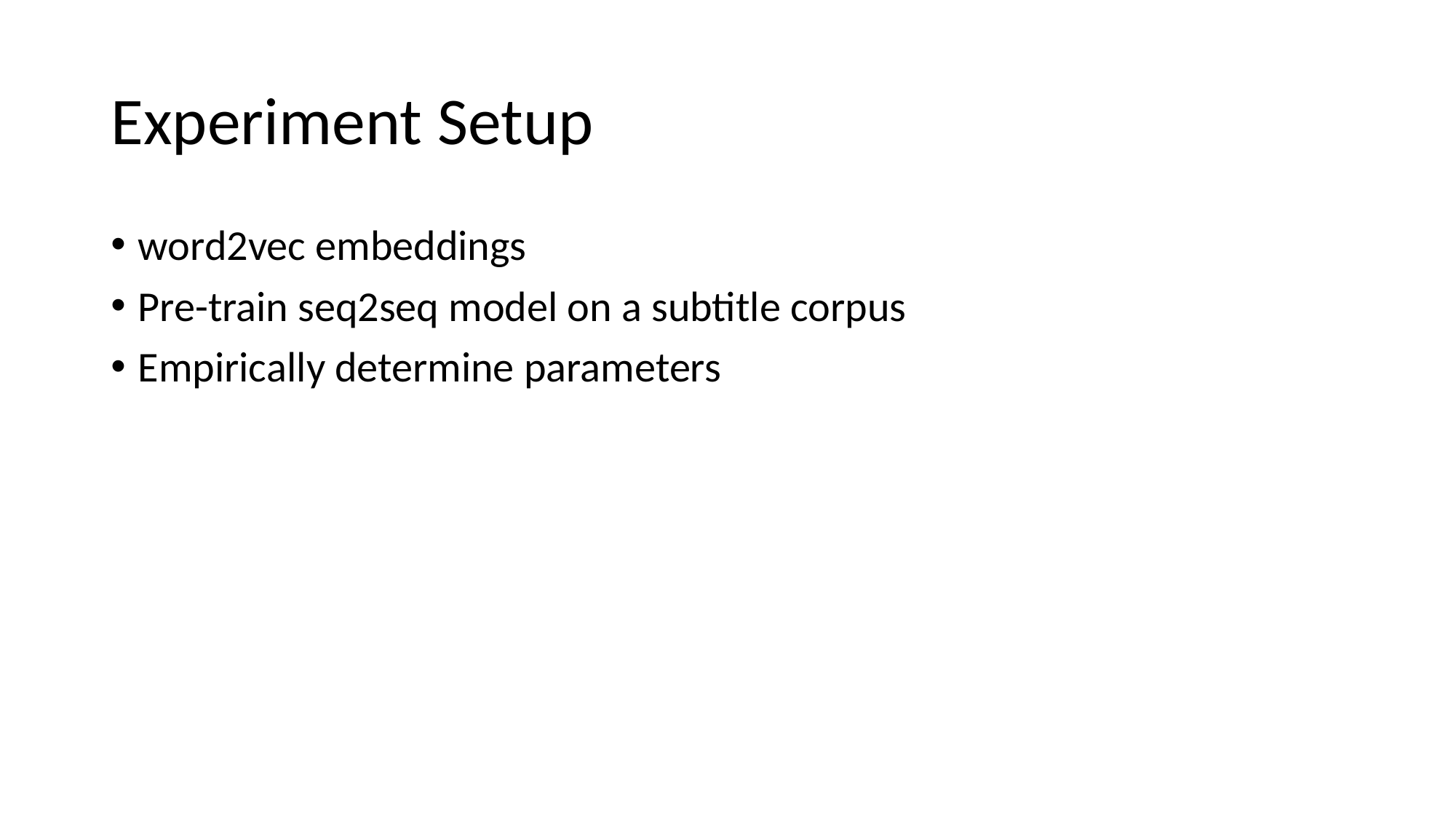

# Experiment Setup
word2vec embeddings
Pre-train seq2seq model on a subtitle corpus
Empirically determine parameters